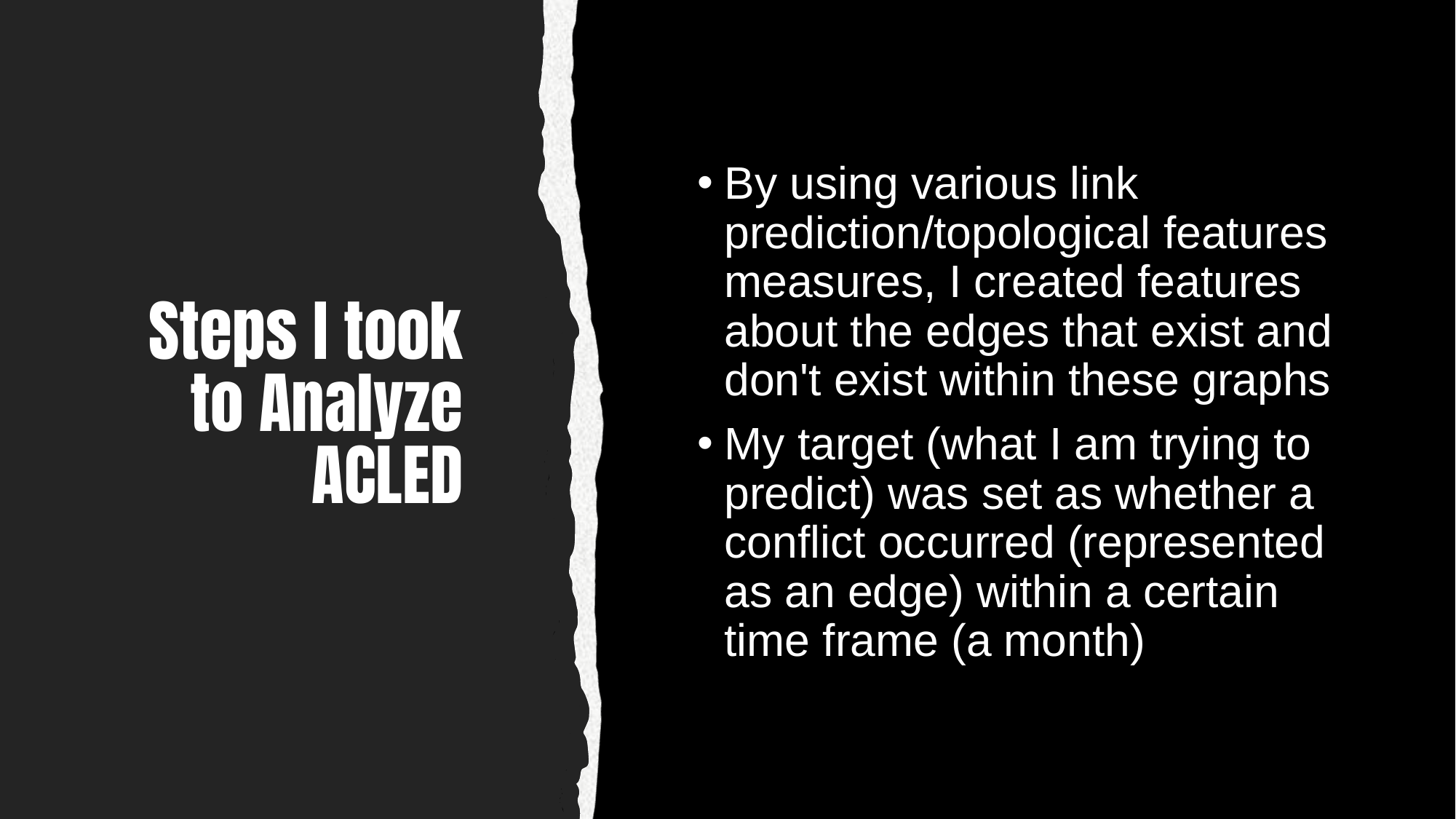

By using various link prediction/topological features measures, I created features about the edges that exist and don't exist within these graphs
My target (what I am trying to predict) was set as whether a conflict occurred (represented as an edge) within a certain time frame (a month)
# Steps I took to Analyze ACLED